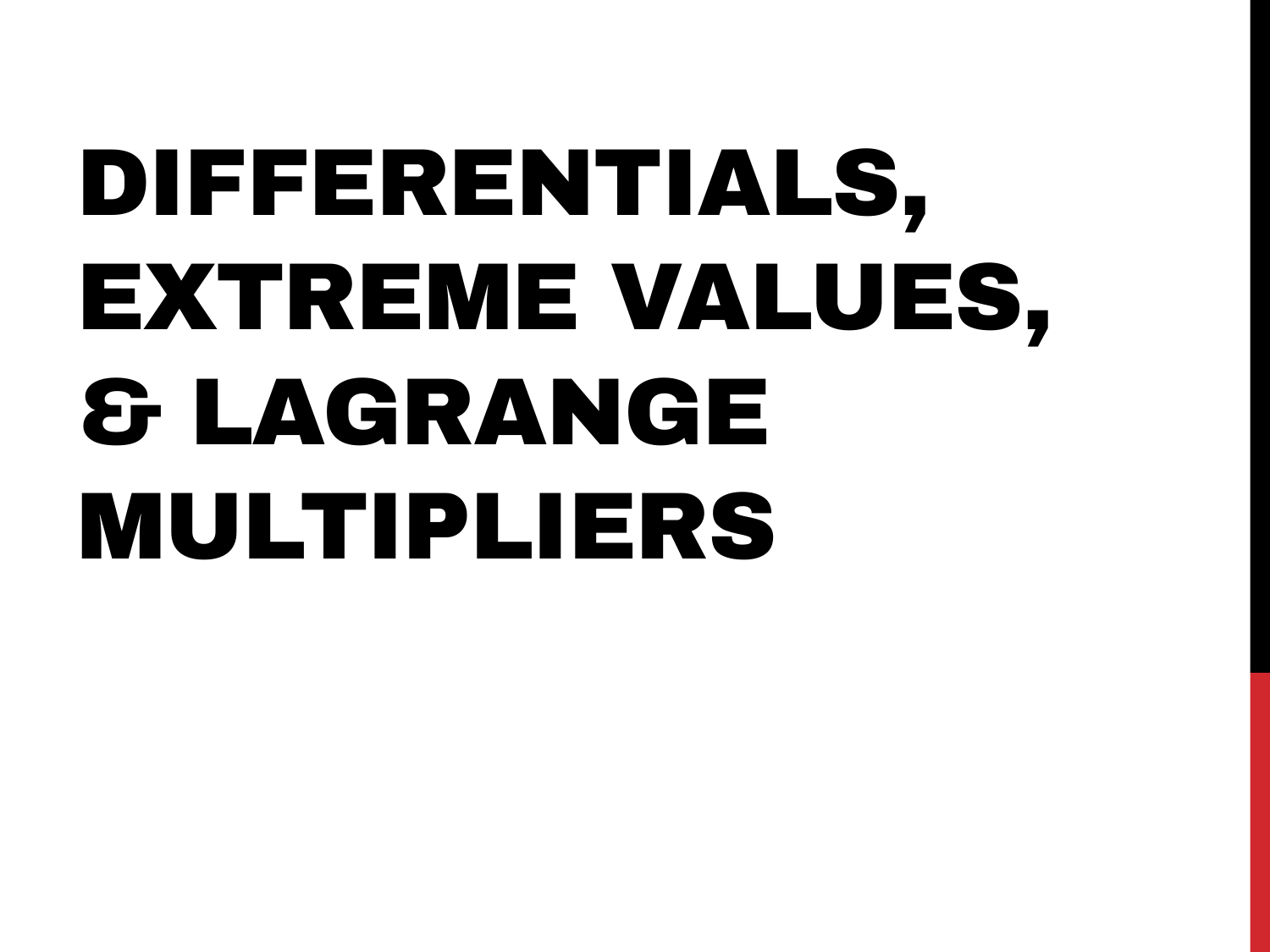

# Differentials, Extreme Values, & Lagrange Multipliers